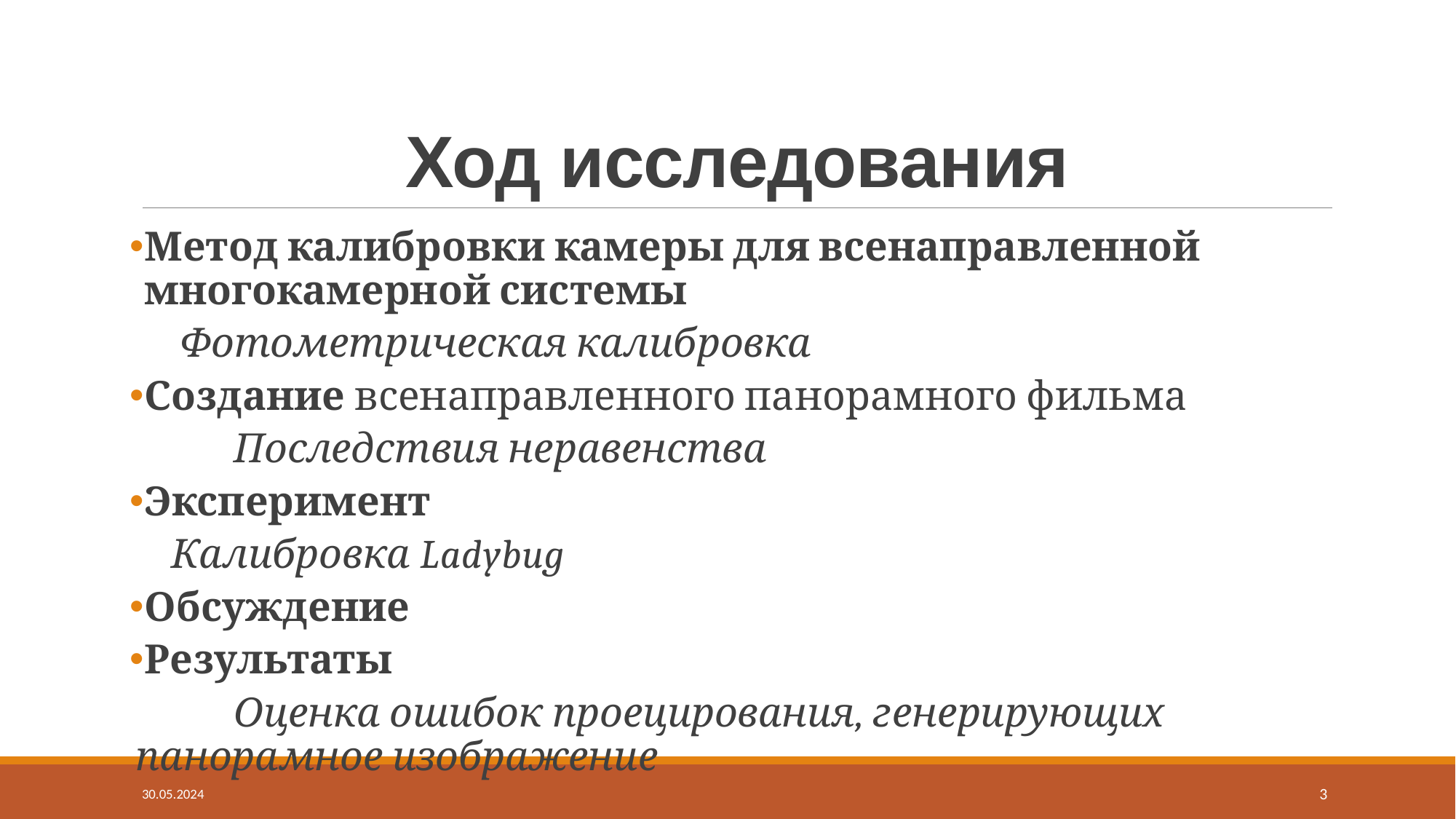

# Ход исследования
Метод калибровки камеры для всенаправленной многокамерной системы
     Фотометрическая калибровка
Создание всенаправленного панорамного фильма
           Последствия неравенства
Эксперимент
    Калибровка Ladybug
Обсуждение
Результаты
           Оценка ошибок проецирования, генерирующих панорамное изображение

30.05.2024
3